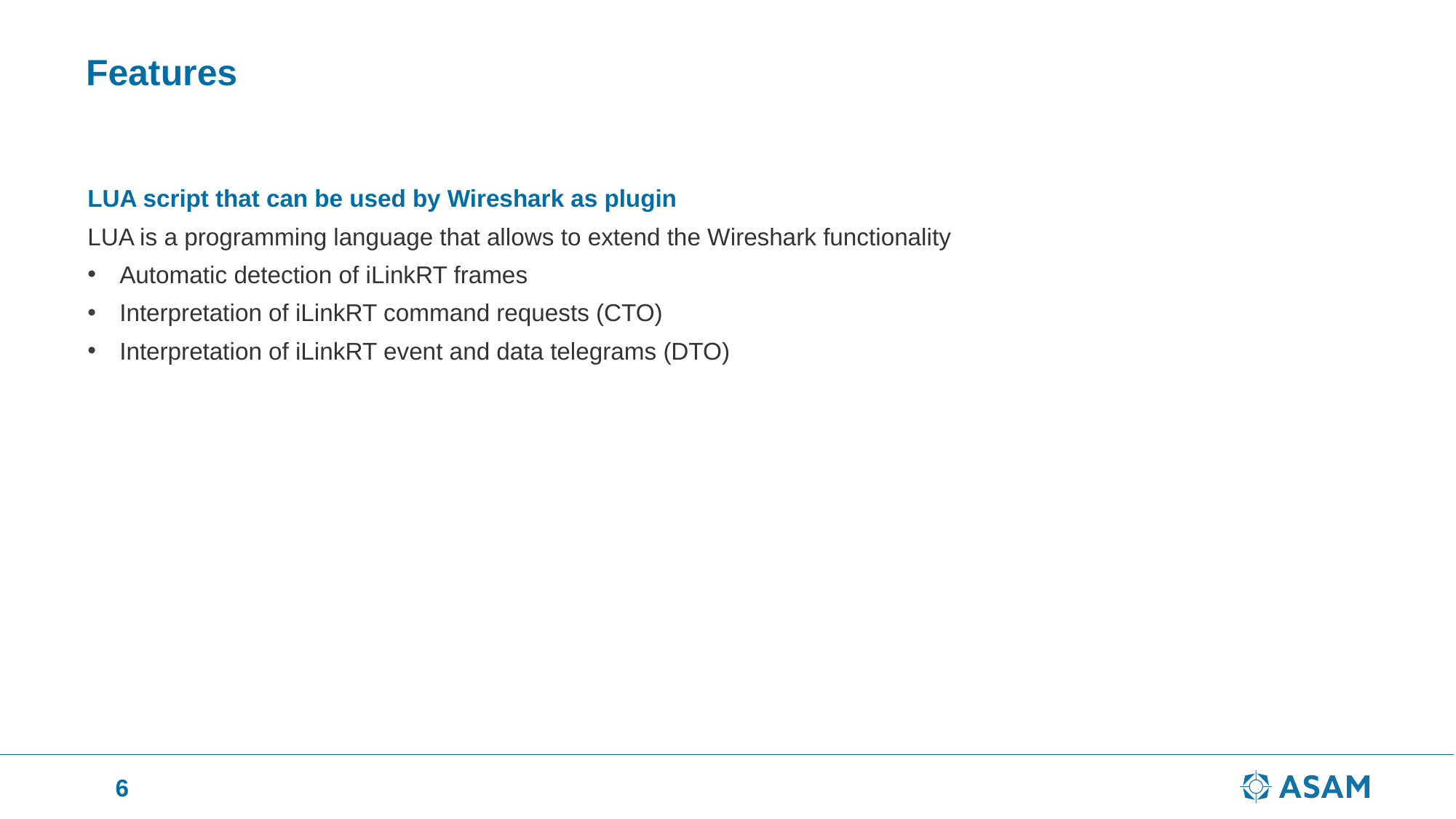

# Features
LUA script that can be used by Wireshark as plugin
LUA is a programming language that allows to extend the Wireshark functionality
Automatic detection of iLinkRT frames
Interpretation of iLinkRT command requests (CTO)
Interpretation of iLinkRT event and data telegrams (DTO)